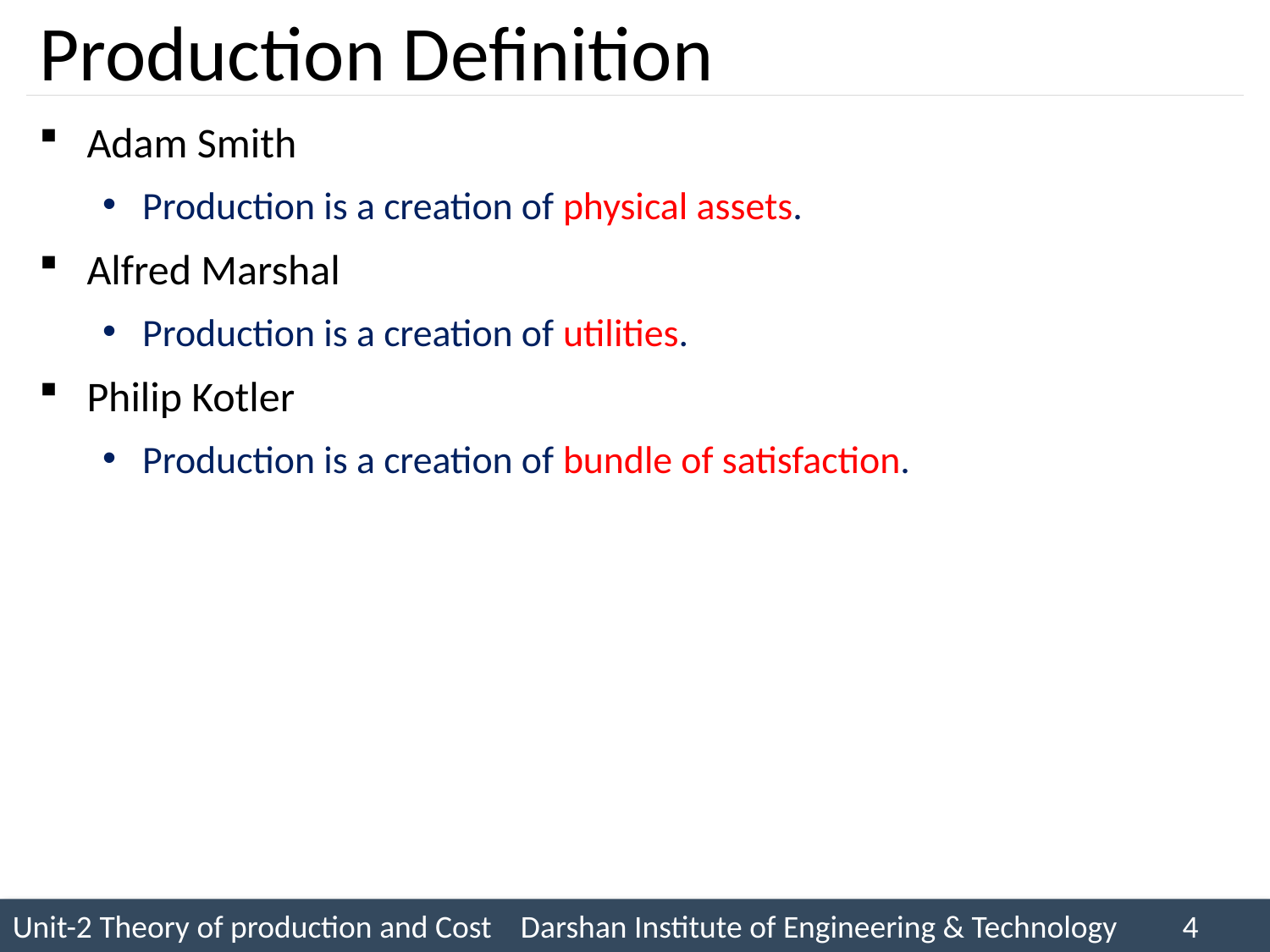

# Production Definition
Adam Smith
Production is a creation of physical assets.
Alfred Marshal
Production is a creation of utilities.
Philip Kotler
Production is a creation of bundle of satisfaction.